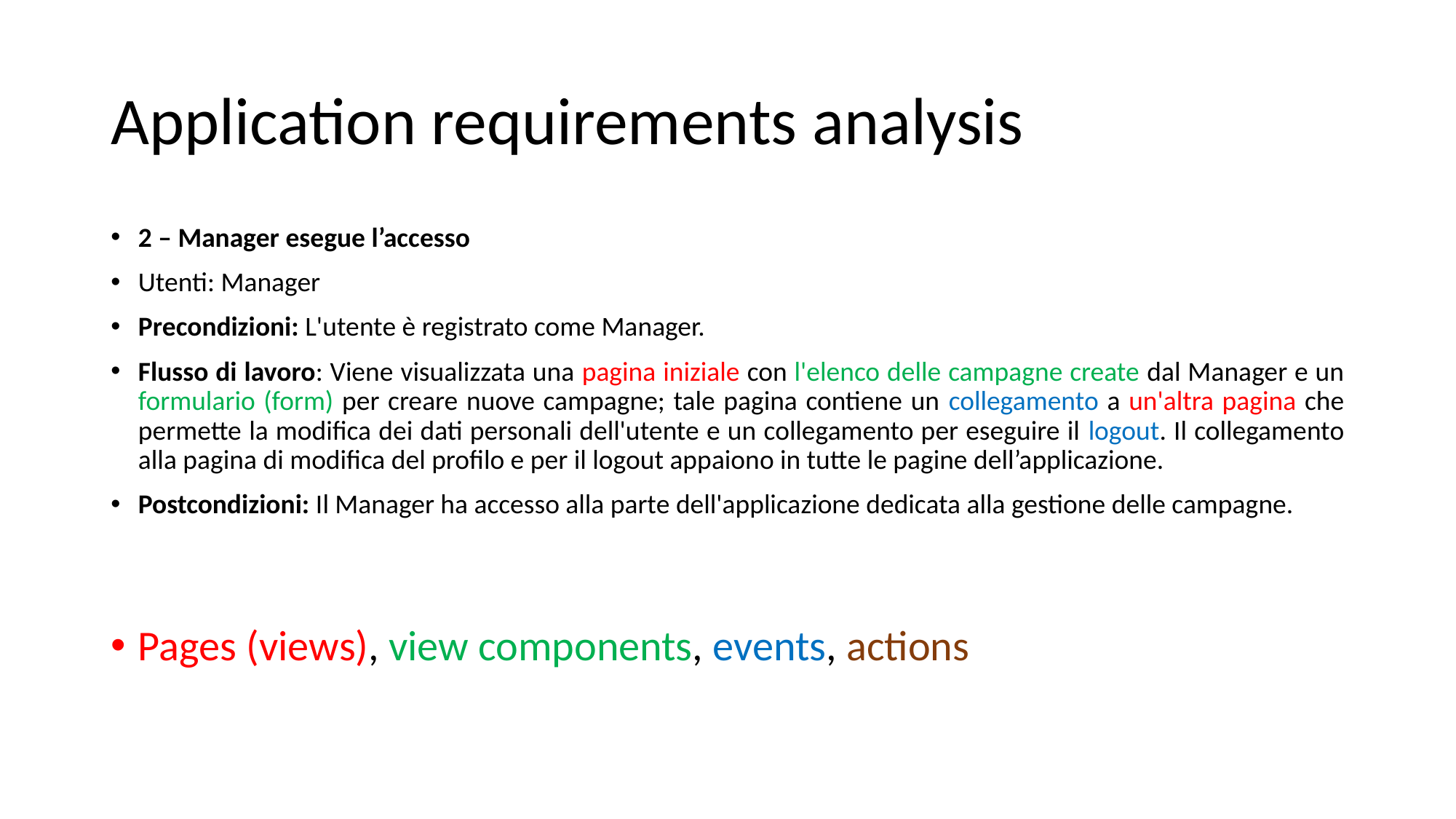

# Application requirements analysis
2 – Manager esegue l’accesso
Utenti: Manager
Precondizioni: L'utente è registrato come Manager.
Flusso di lavoro: Viene visualizzata una pagina iniziale con l'elenco delle campagne create dal Manager e un formulario (form) per creare nuove campagne; tale pagina contiene un collegamento a un'altra pagina che permette la modifica dei dati personali dell'utente e un collegamento per eseguire il logout. Il collegamento alla pagina di modifica del profilo e per il logout appaiono in tutte le pagine dell’applicazione.
Postcondizioni: Il Manager ha accesso alla parte dell'applicazione dedicata alla gestione delle campagne.

Pages (views), view components, events, actions